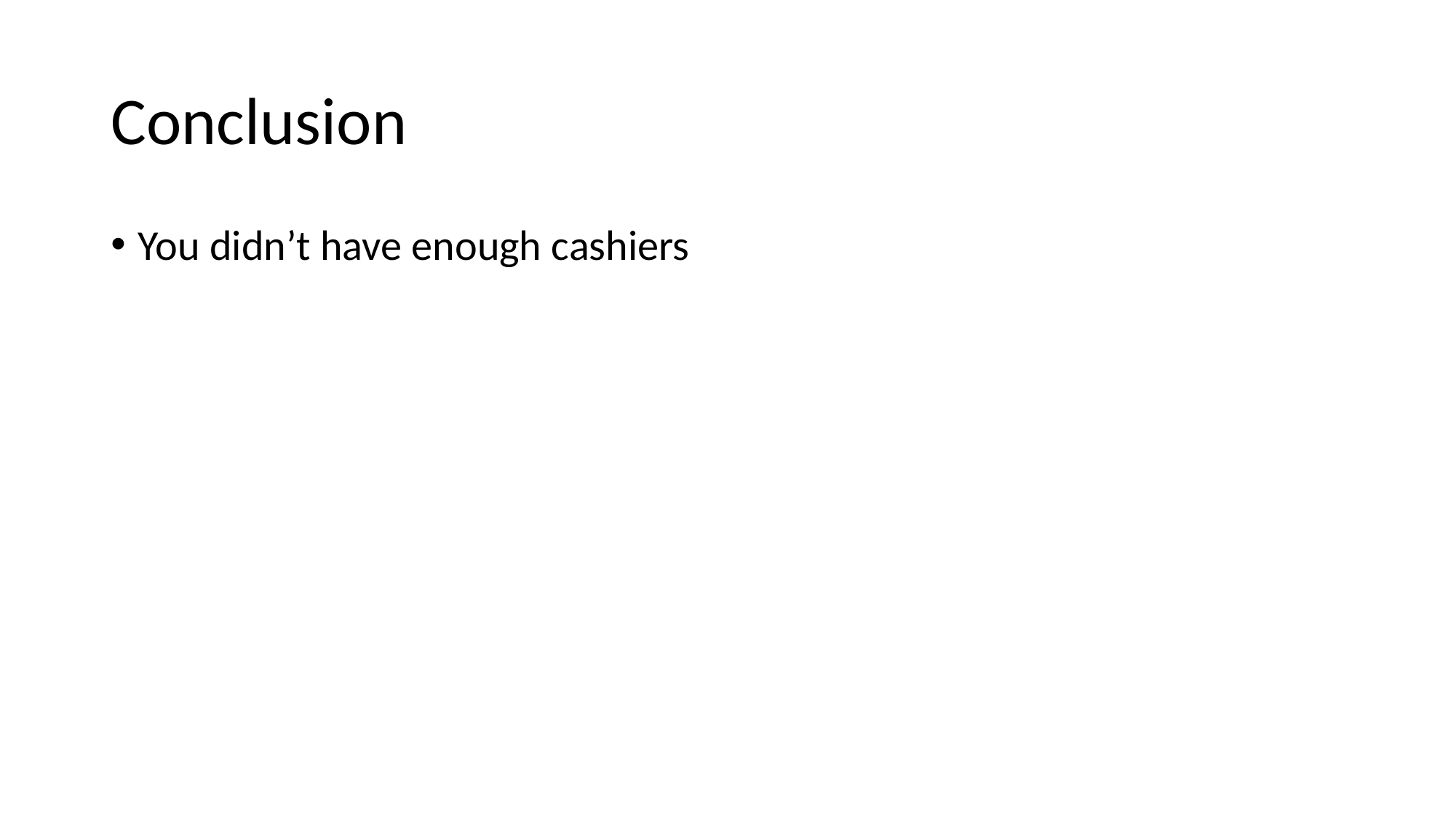

# Conclusion
You didn’t have enough cashiers